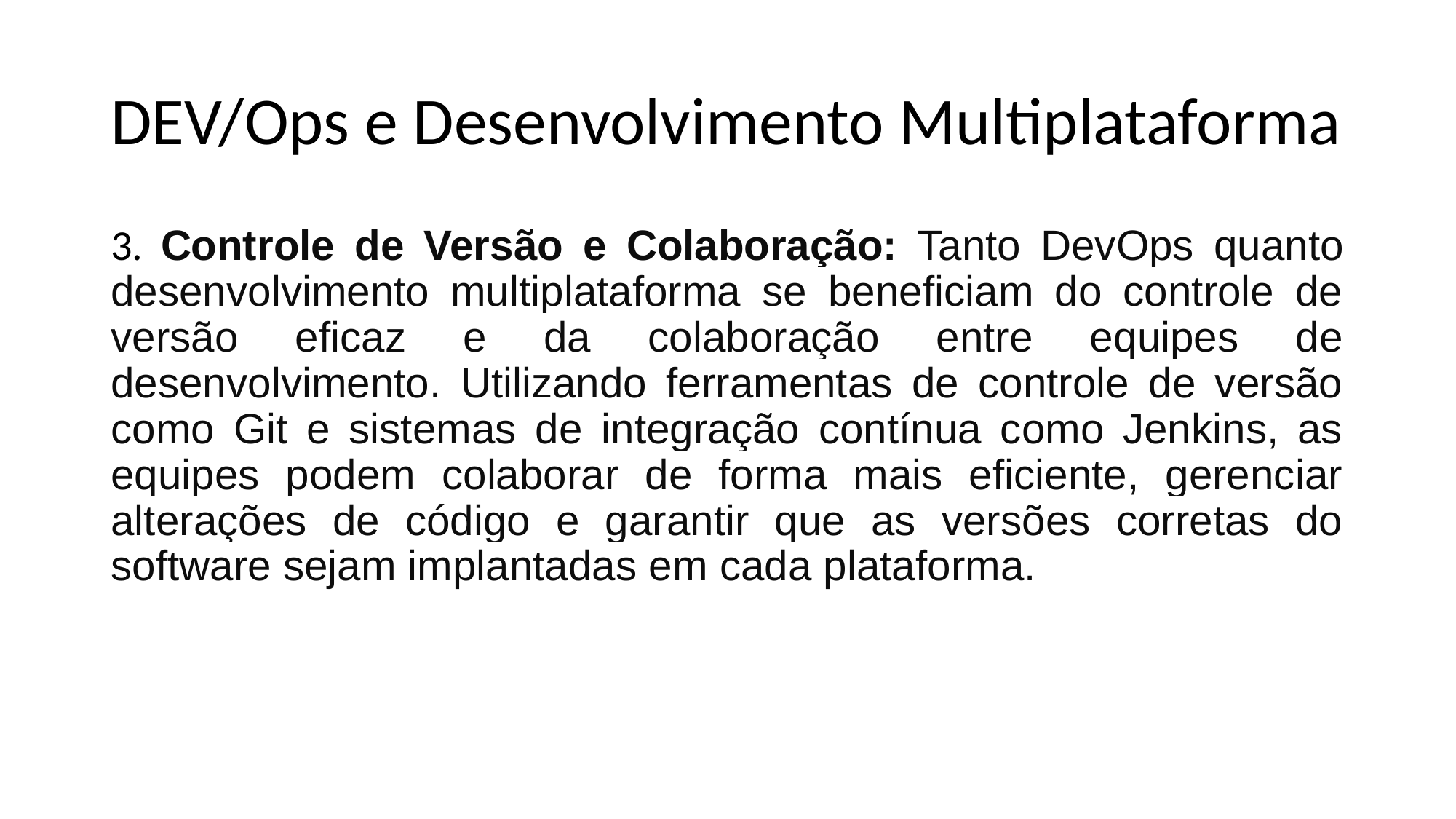

# DEV/Ops e Desenvolvimento Multiplataforma
3. Controle de Versão e Colaboração: Tanto DevOps quanto desenvolvimento multiplataforma se beneficiam do controle de versão eficaz e da colaboração entre equipes de desenvolvimento. Utilizando ferramentas de controle de versão como Git e sistemas de integração contínua como Jenkins, as equipes podem colaborar de forma mais eficiente, gerenciar alterações de código e garantir que as versões corretas do software sejam implantadas em cada plataforma.